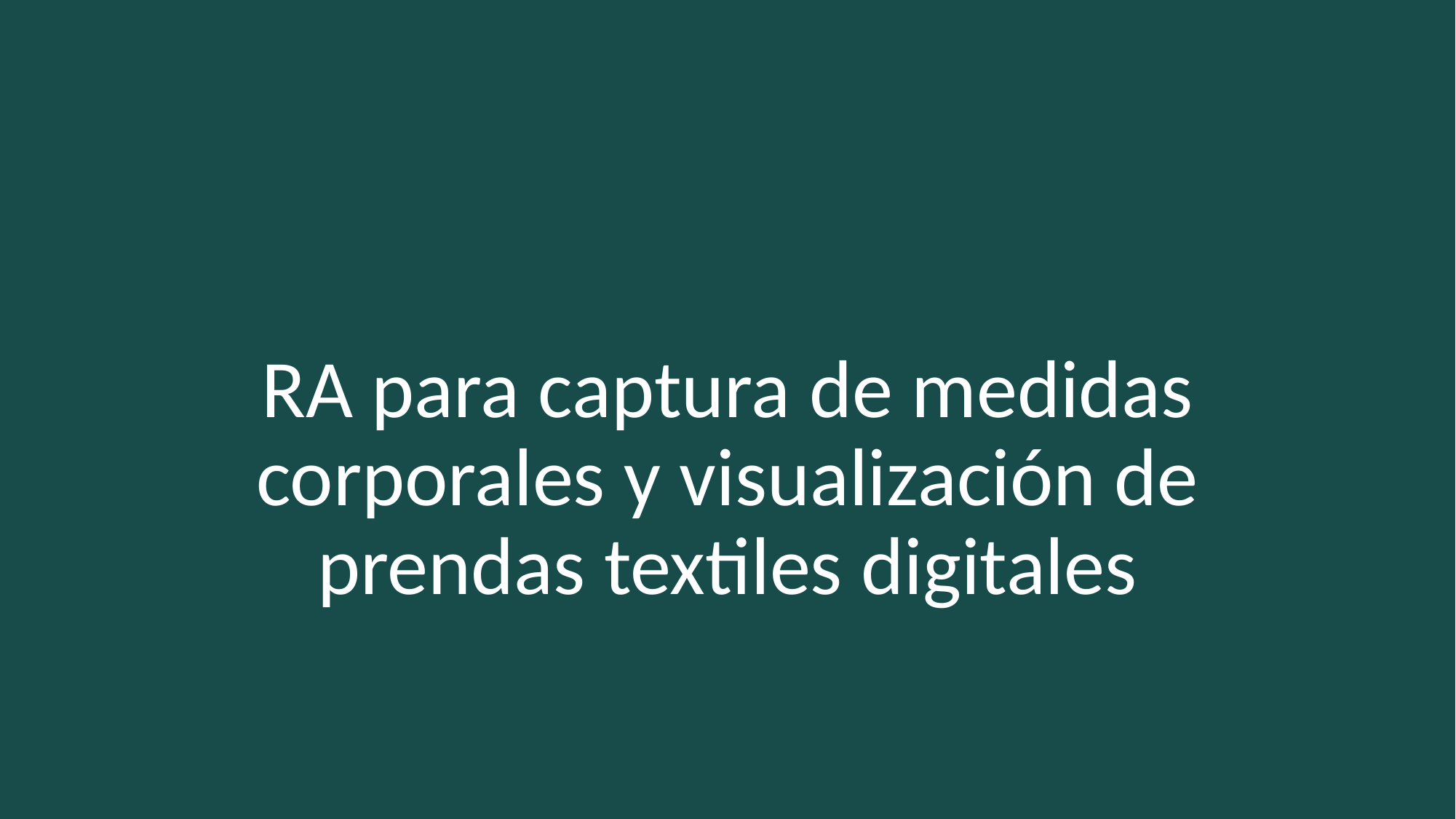

# RA para captura de medidas corporales y visualización de prendas textiles digitales